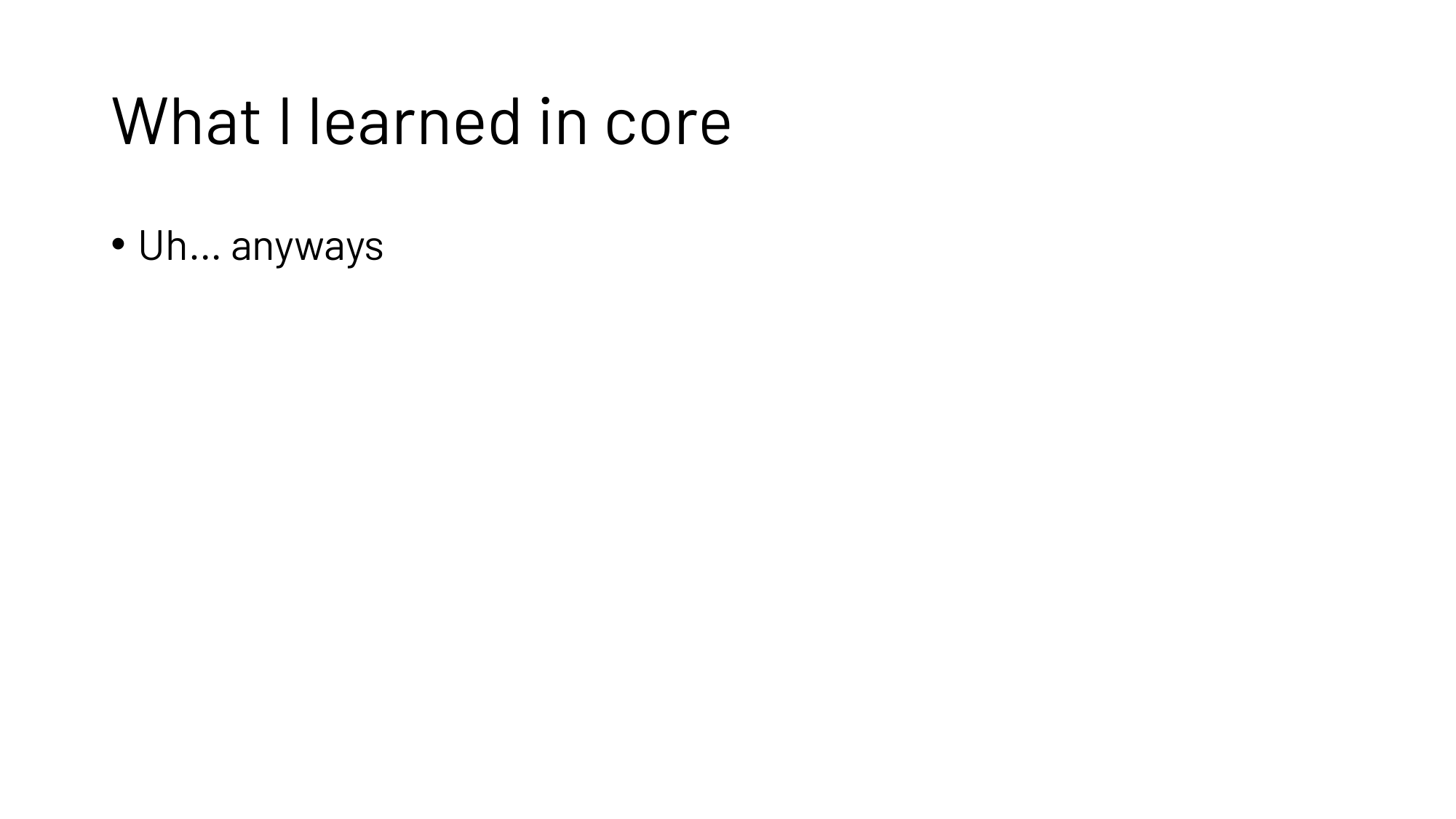

# What I learned in core
Uh… anyways